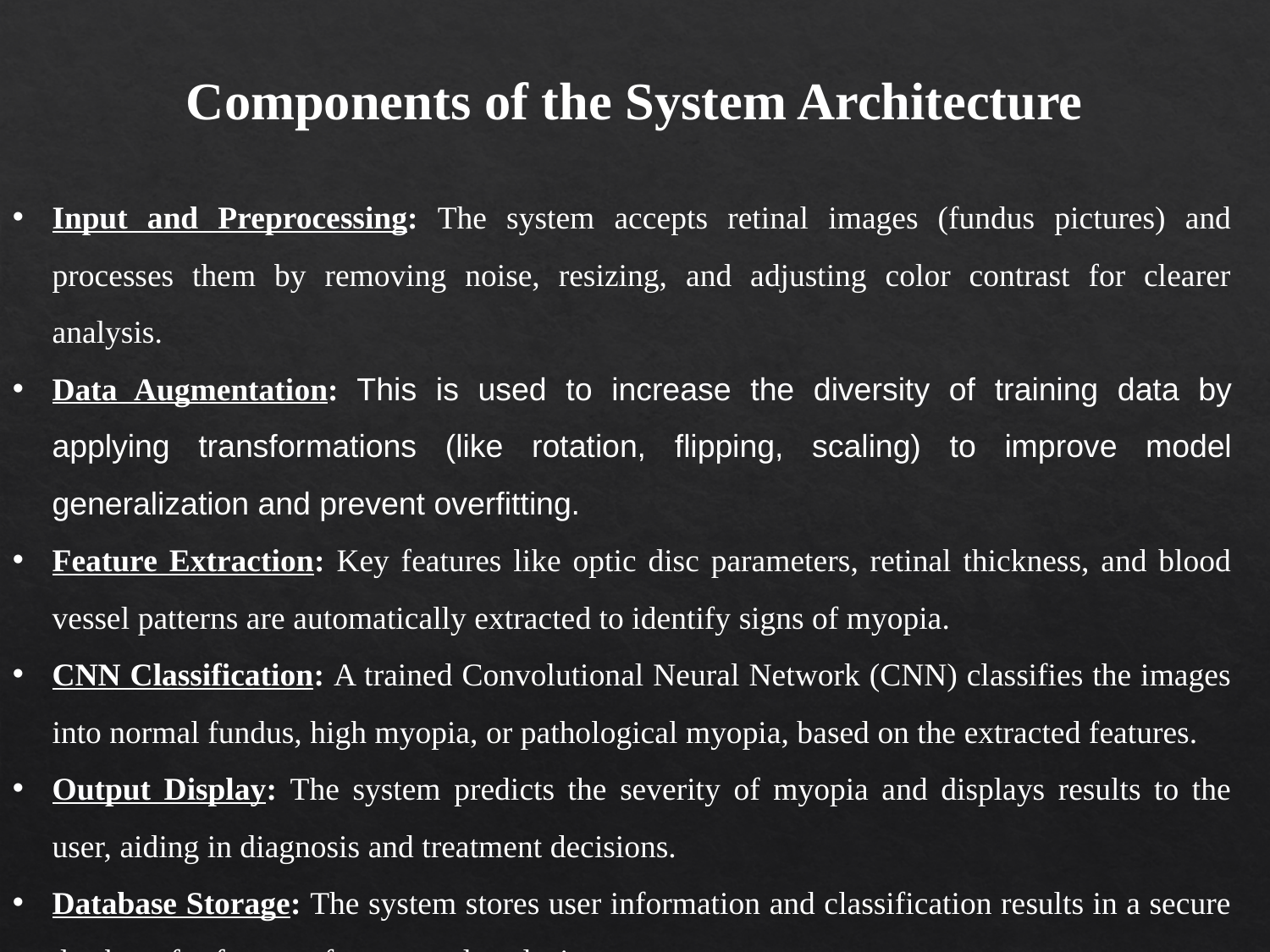

Components of the System Architecture
Input and Preprocessing: The system accepts retinal images (fundus pictures) and processes them by removing noise, resizing, and adjusting color contrast for clearer analysis.
Data Augmentation: This is used to increase the diversity of training data by applying transformations (like rotation, flipping, scaling) to improve model generalization and prevent overfitting.
Feature Extraction: Key features like optic disc parameters, retinal thickness, and blood vessel patterns are automatically extracted to identify signs of myopia.
CNN Classification: A trained Convolutional Neural Network (CNN) classifies the images into normal fundus, high myopia, or pathological myopia, based on the extracted features.
Output Display: The system predicts the severity of myopia and displays results to the user, aiding in diagnosis and treatment decisions.
Database Storage: The system stores user information and classification results in a secure database for future reference and analysis.